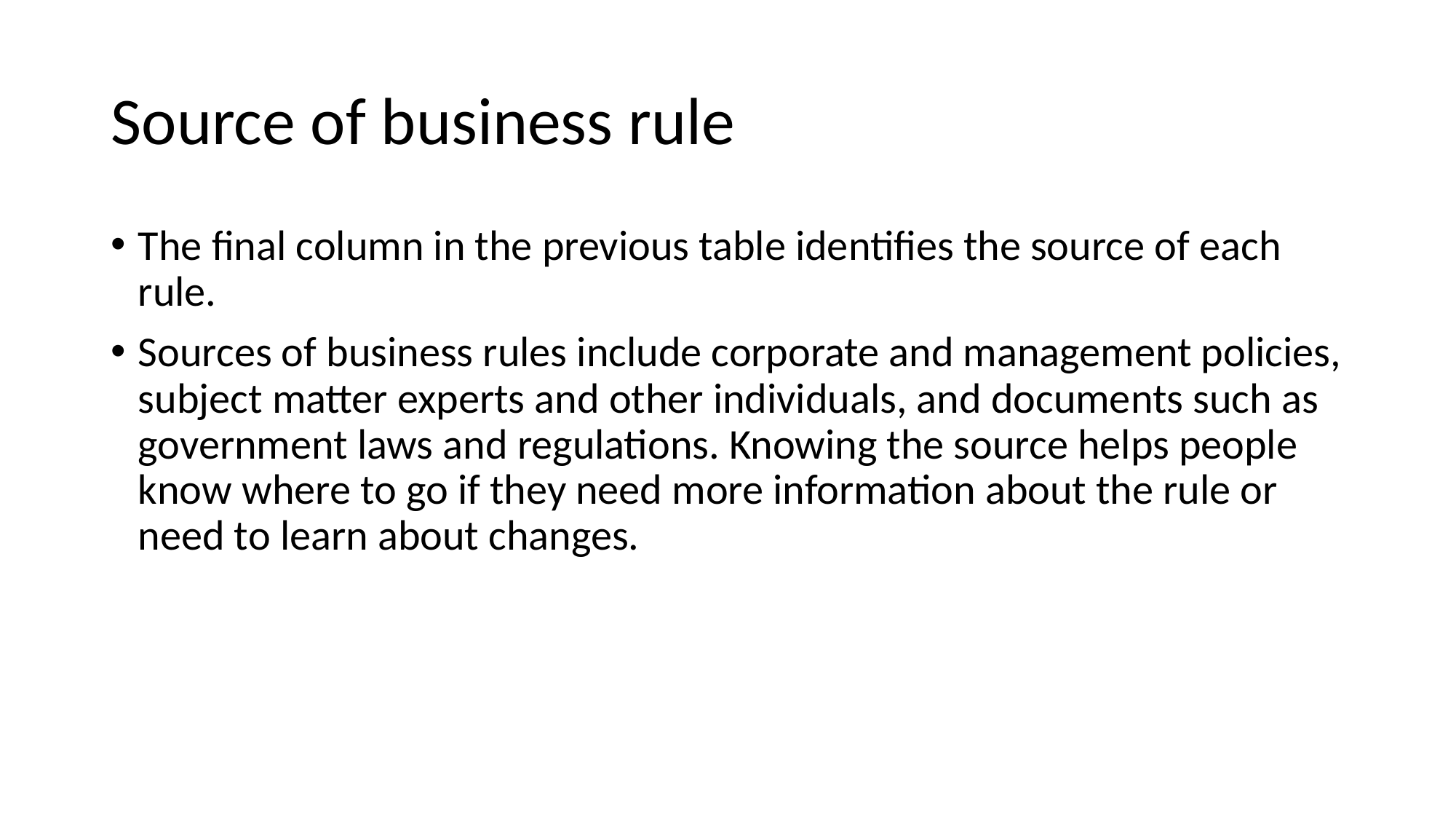

# Source of business rule
The final column in the previous table identifies the source of each rule.
Sources of business rules include corporate and management policies, subject matter experts and other individuals, and documents such as government laws and regulations. Knowing the source helps people know where to go if they need more information about the rule or need to learn about changes.